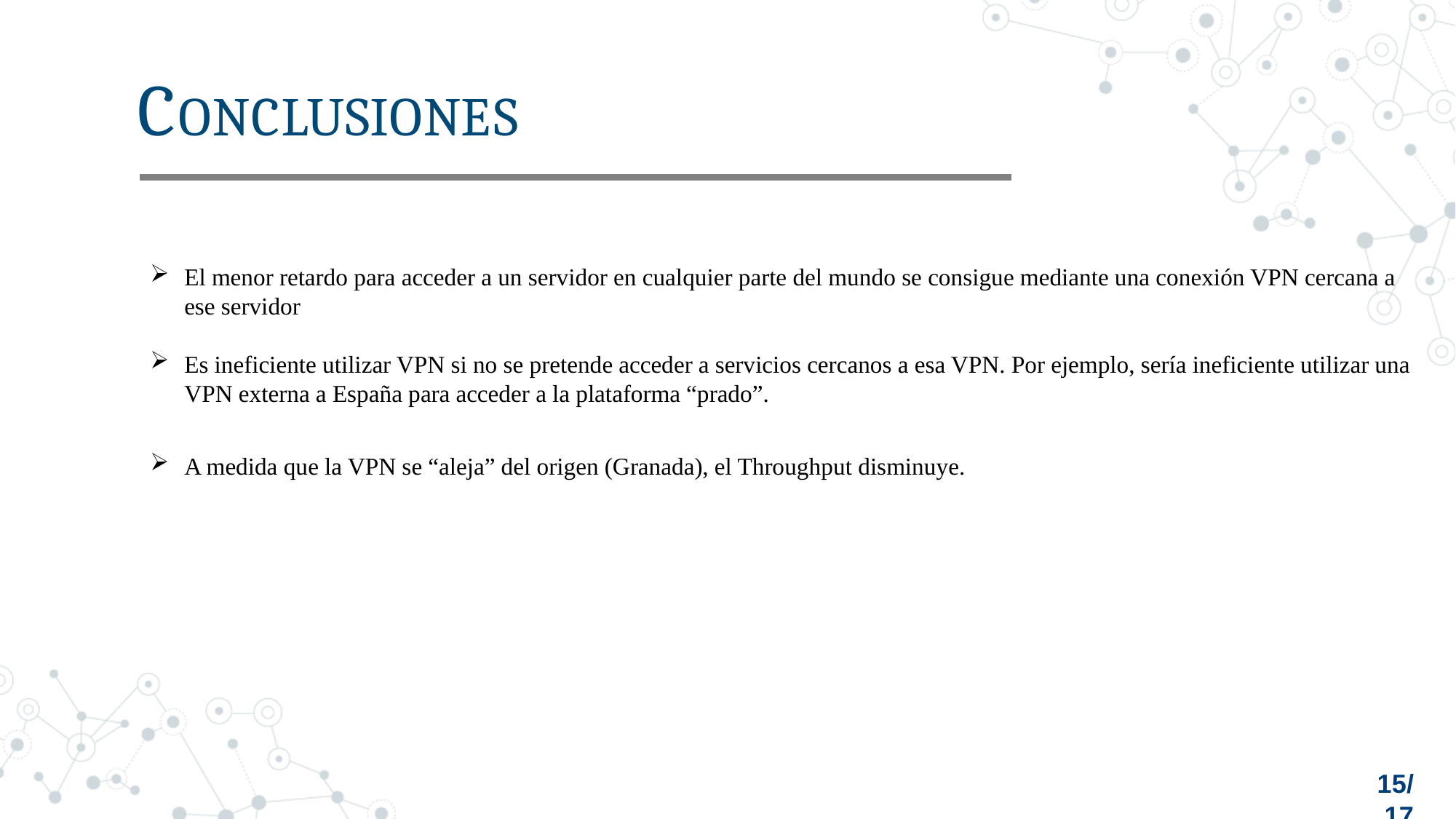

# CONCLUSIONES
El menor retardo para acceder a un servidor en cualquier parte del mundo se consigue mediante una conexión VPN cercana a ese servidor

Es ineficiente utilizar VPN si no se pretende acceder a servicios cercanos a esa VPN. Por ejemplo, sería ineficiente utilizar una VPN externa a España para acceder a la plataforma “prado”.
A medida que la VPN se “aleja” del origen (Granada), el Throughput disminuye.
15/17